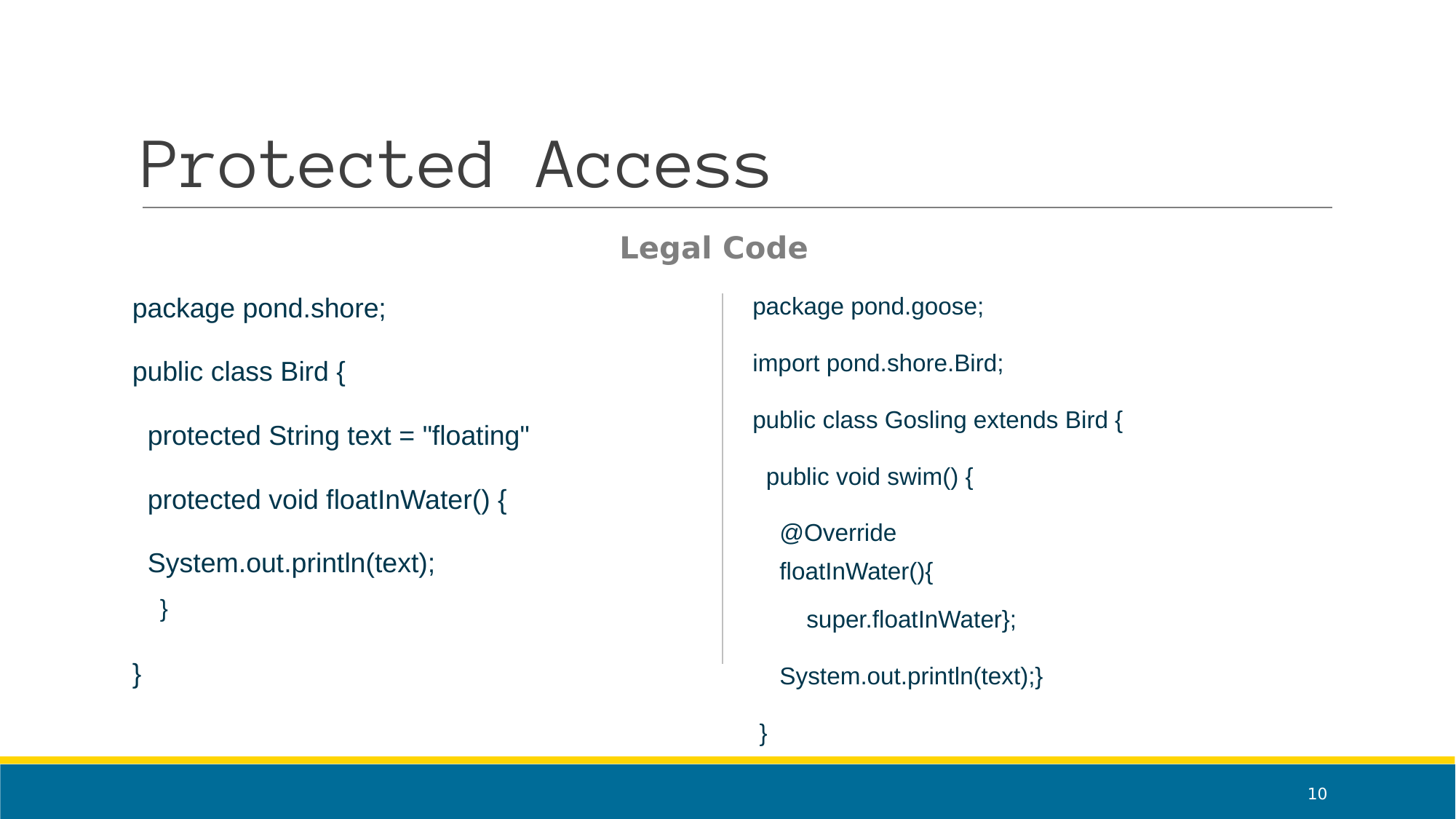

# Protected Access
Legal Code
package pond.shore;
public class Bird {
  protected String text = "floating"
  protected void floatInWater() {
  System.out.println(text);
  }
}
package pond.goose;
import pond.shore.Bird;
public class Gosling extends Bird {
  public void swim() {
    @Override
    floatInWater(){
        super.floatInWater};
    System.out.println(text);}
 }
10